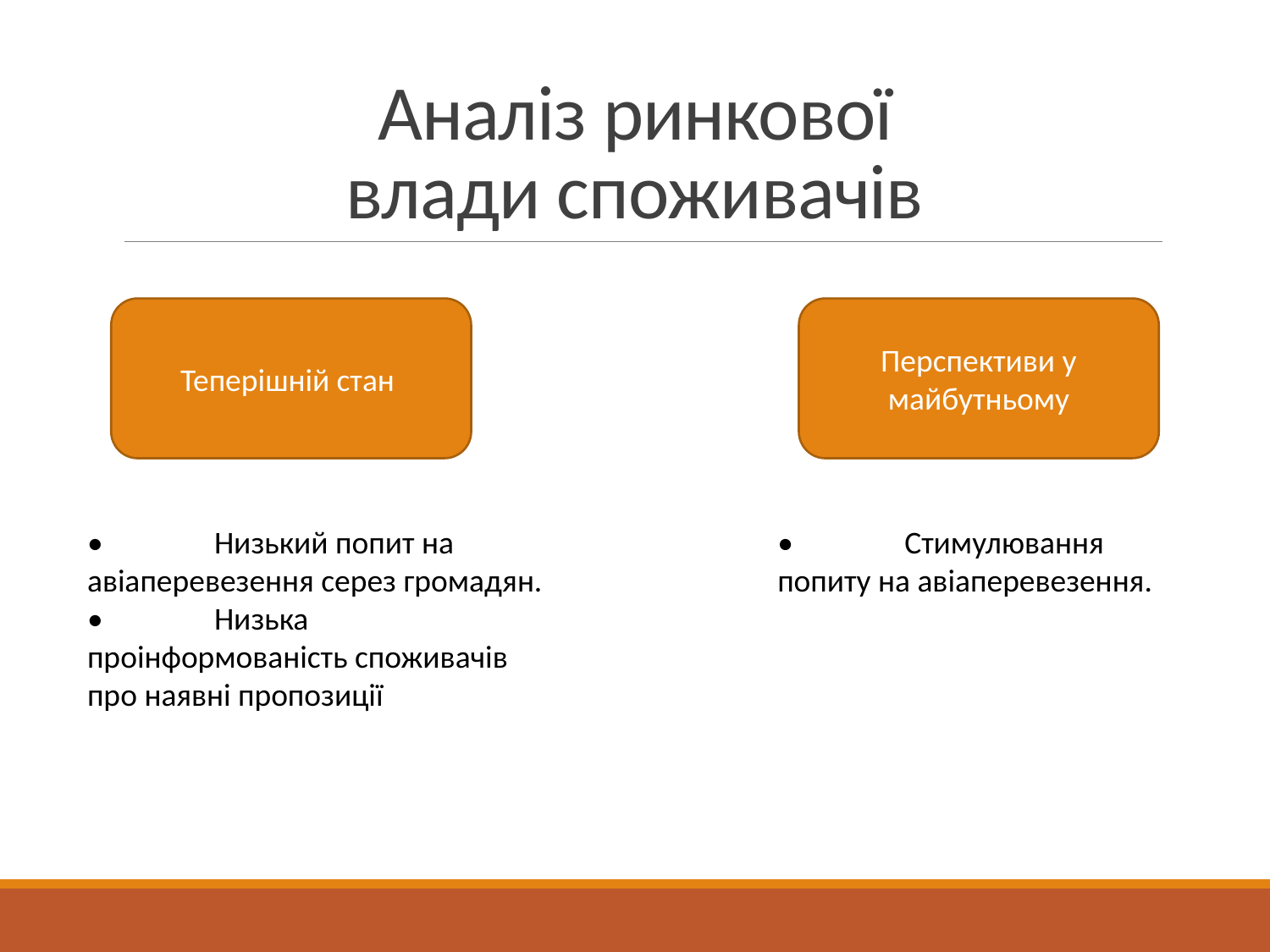

# Аналіз ринкової влади споживачів
Теперішній стан
Перспективи у майбутньому
•	Низький попит на авіаперевезення серез громадян.
•	Низька проінформованість споживачів про наявні пропозиції
•	Стимулювання попиту на авіаперевезення.